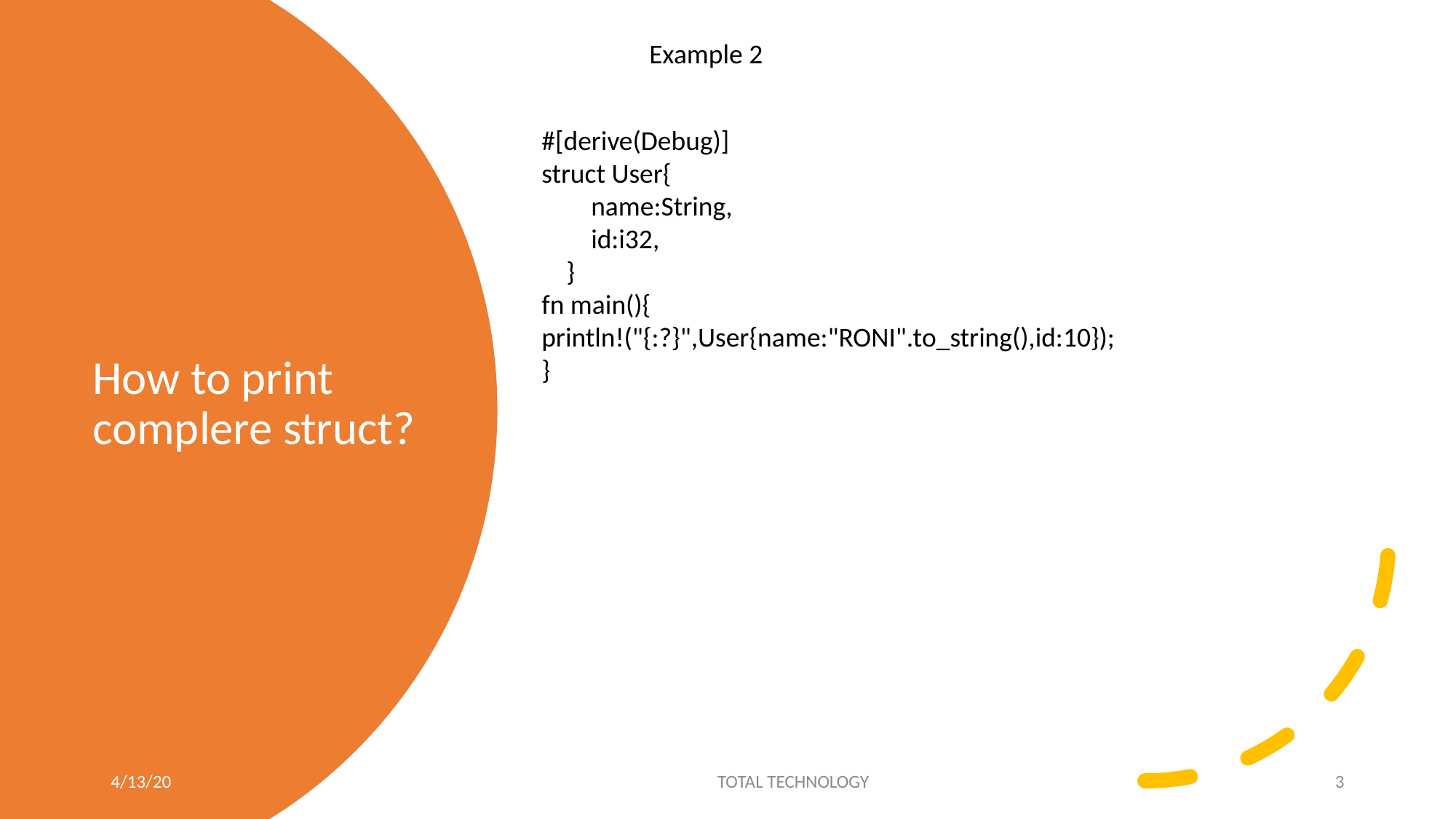

Example 2

#[derive(Debug)]
struct User{
        name:String,
        id:i32,
    }
fn main(){
println!("{:?}",User{name:"RONI".to_string(),id:10});
}
# How to print complere struct?

4/13/20
TOTAL TECHNOLOGY
3